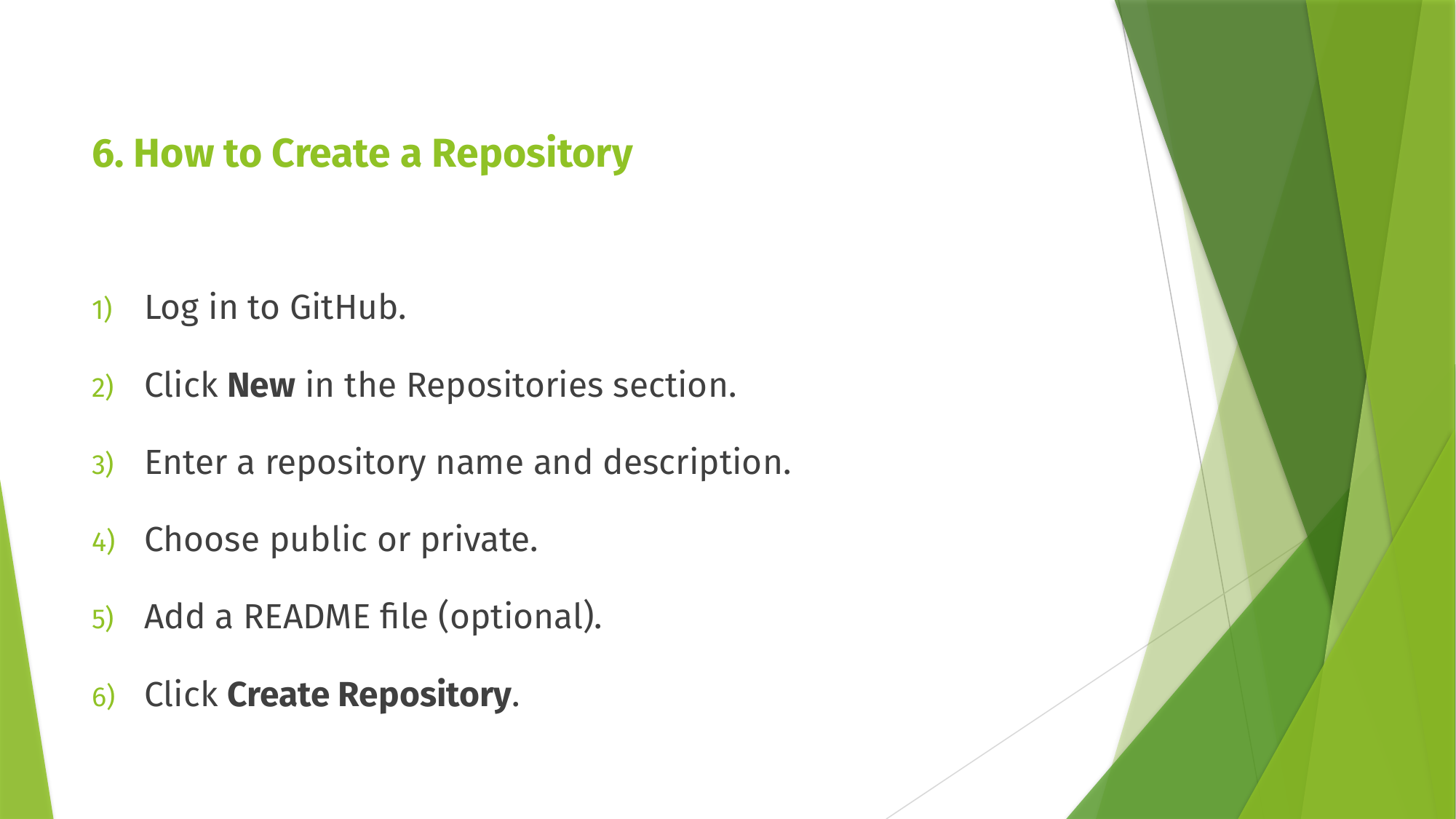

# 6. How to Create a Repository
Log in to GitHub.
Click New in the Repositories section.
Enter a repository name and description.
Choose public or private.
Add a README file (optional).
Click Create Repository.